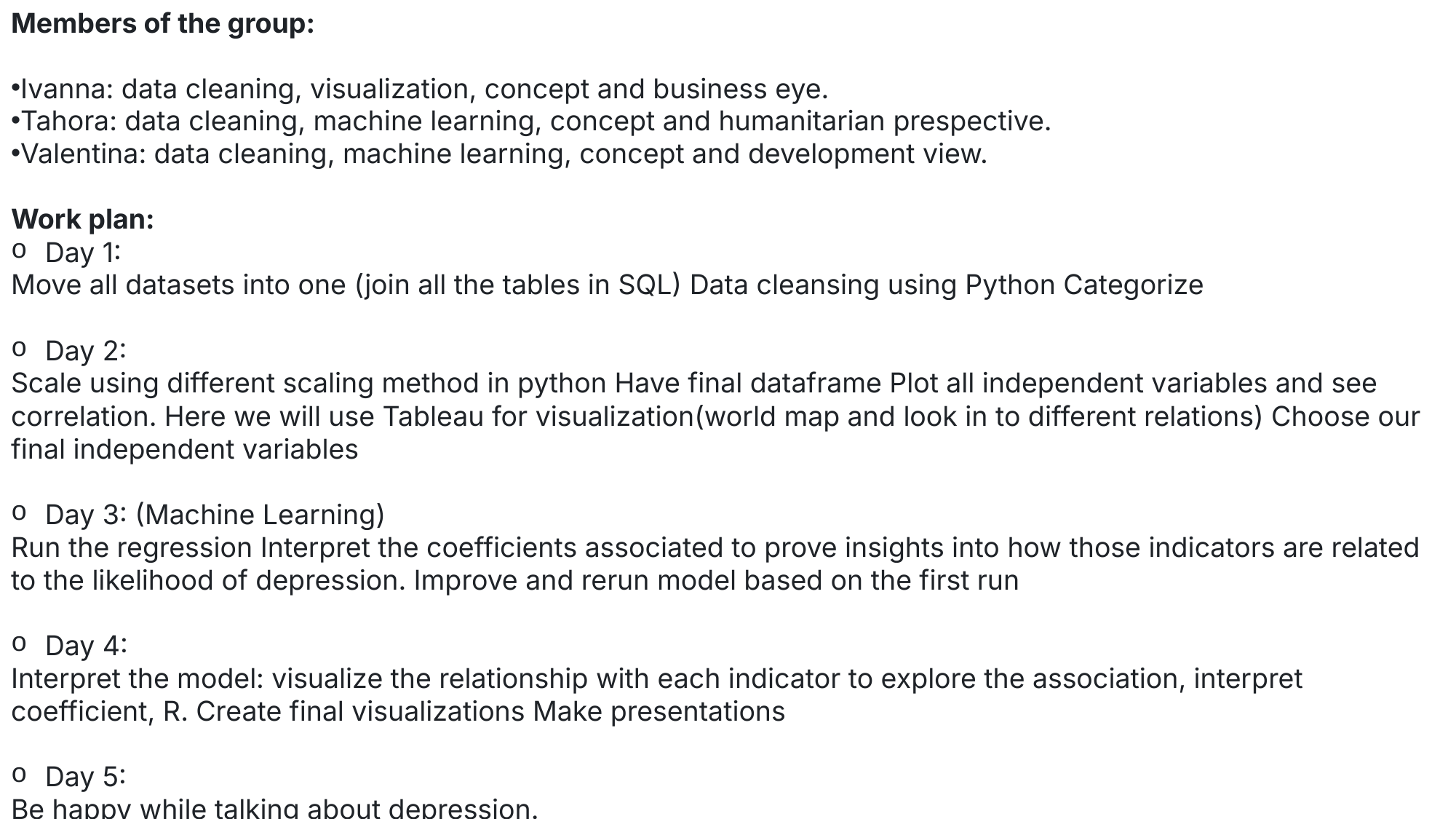

Members of the group:

Ivanna: data cleaning, visualization, concept and business eye.
Tahora: data cleaning, machine learning, concept and humanitarian prespective.
Valentina: data cleaning, machine learning, concept and development view.

Work plan:
Day 1:
Move all datasets into one (join all the tables in SQL) Data cleansing using Python Categorize

Day 2:
Scale using different scaling method in python Have final dataframe Plot all independent variables and see correlation. Here we will use Tableau for visualization(world map and look in to different relations) Choose our final independent variables

Day 3: (Machine Learning)
Run the regression Interpret the coefficients associated to prove insights into how those indicators are related to the likelihood of depression. Improve and rerun model based on the first run

Day 4:
Interpret the model: visualize the relationship with each indicator to explore the association, interpret coefficient, R. Create final visualizations Make presentations

Day 5:
Be happy while talking about depression.